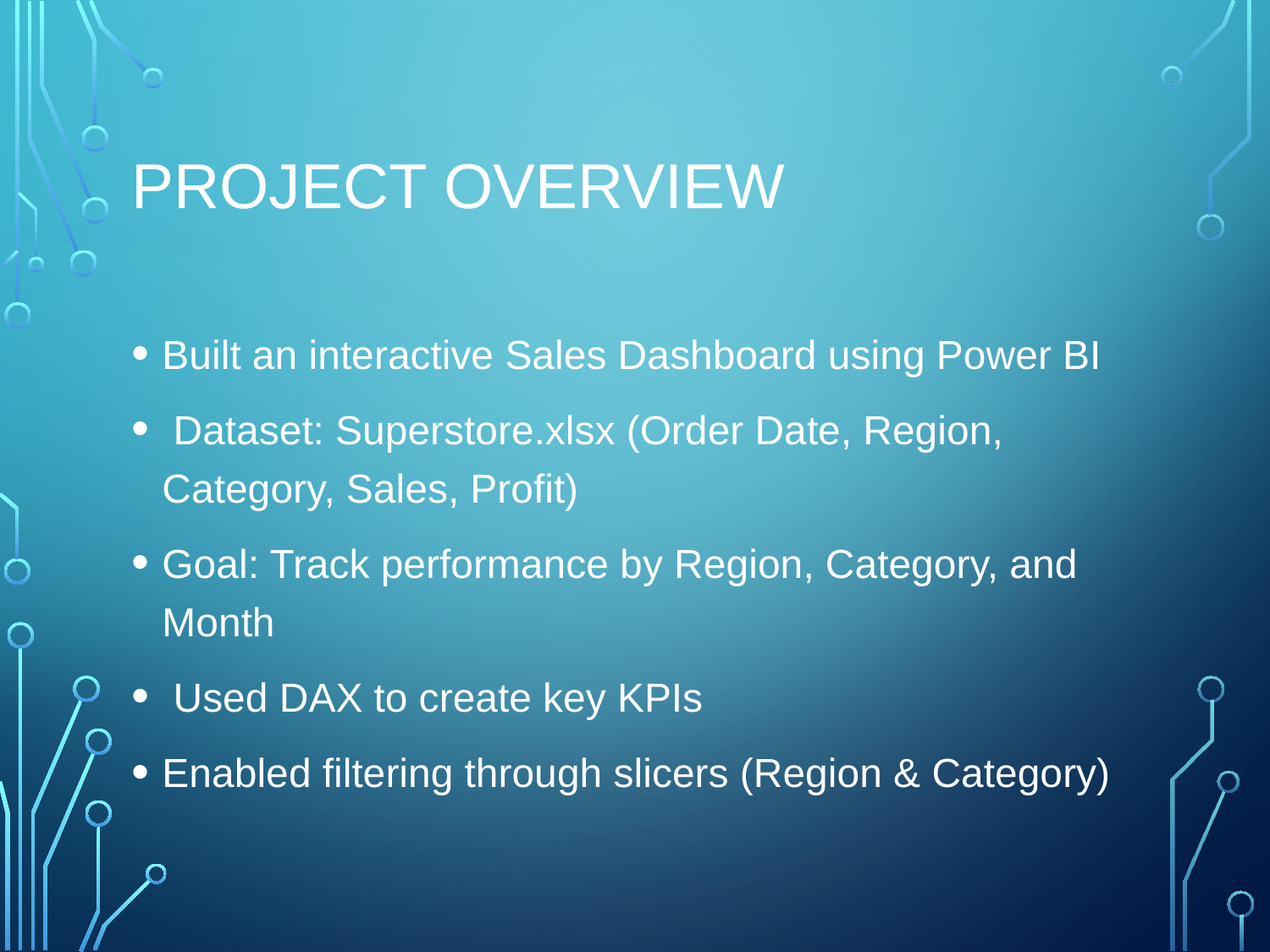

# Project Overview
Built an interactive Sales Dashboard using Power BI
 Dataset: Superstore.xlsx (Order Date, Region, Category, Sales, Profit)
Goal: Track performance by Region, Category, and Month
 Used DAX to create key KPIs
Enabled filtering through slicers (Region & Category)